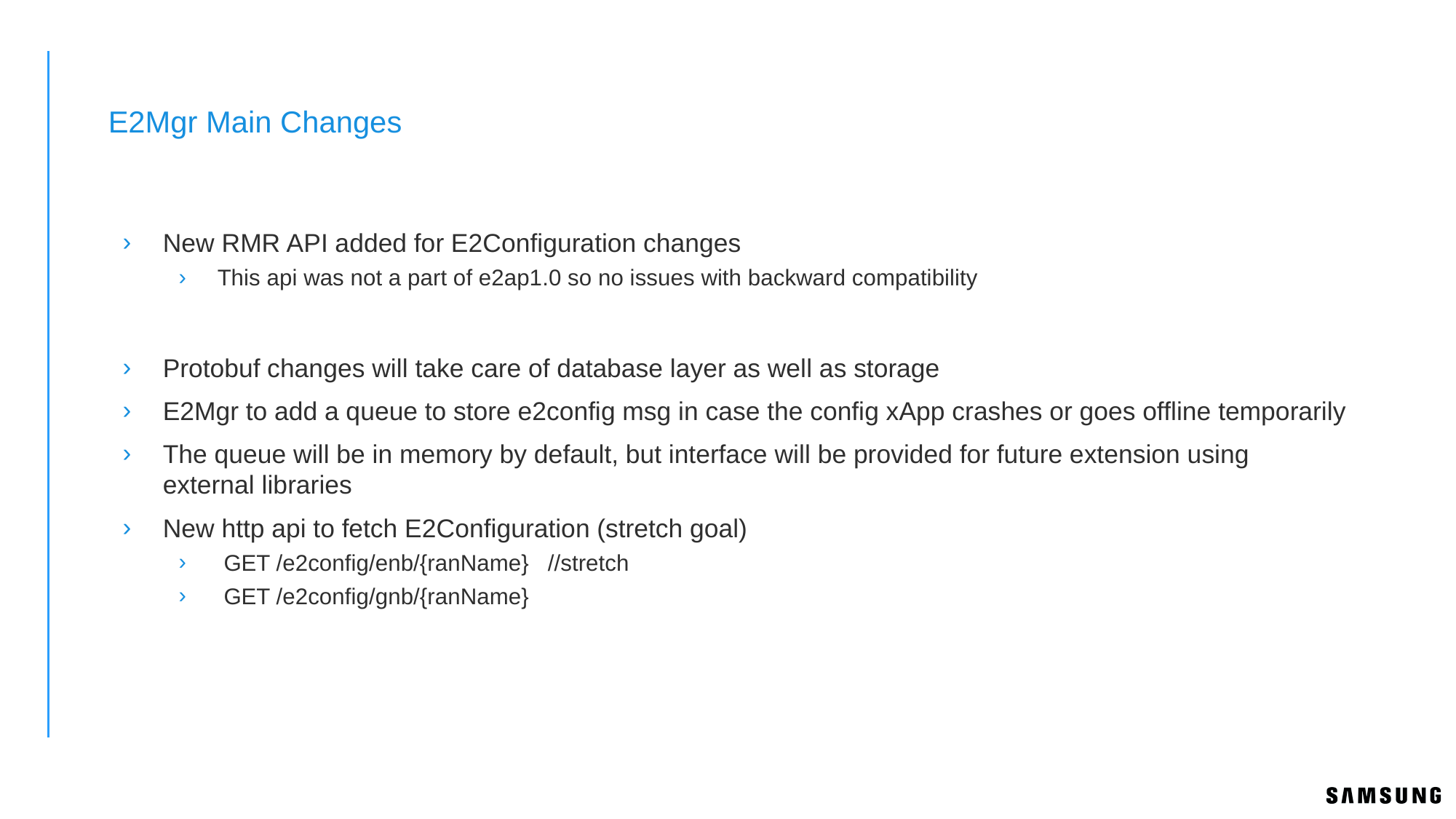

# E2Mgr Main Changes
New RMR API added for E2Configuration changes
This api was not a part of e2ap1.0 so no issues with backward compatibility

Protobuf changes will take care of database layer as well as storage
E2Mgr to add a queue to store e2config msg in case the config xApp crashes or goes offline temporarily
The queue will be in memory by default, but interface will be provided for future extension using external libraries
New http api to fetch E2Configuration (stretch goal)
 GET /e2config/enb/{ranName}   //stretch
 GET /e2config/gnb/{ranName}